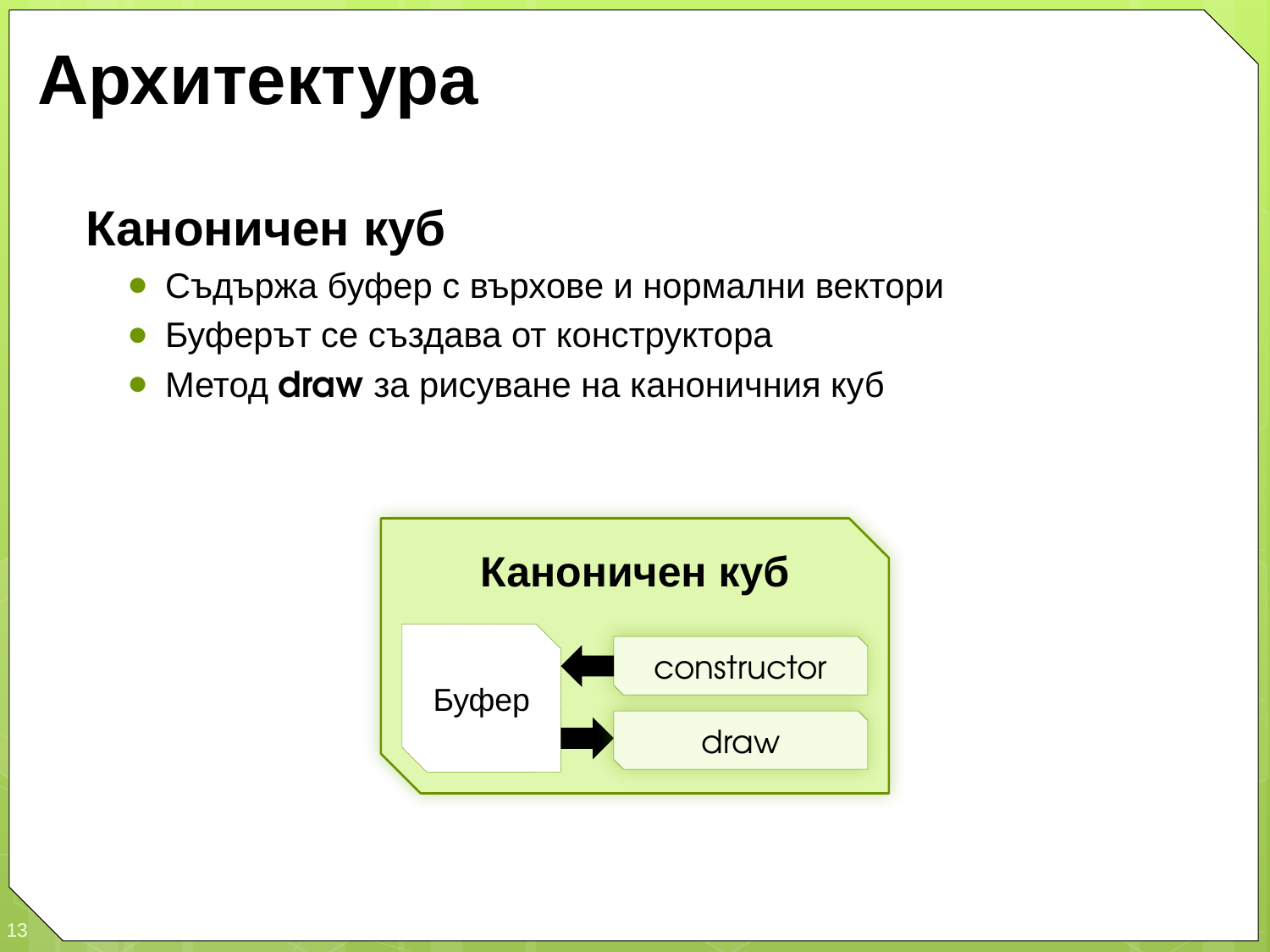

# Архитектура
Каноничен куб
Съдържа буфер с върхове и нормални вектори
Буферът се създава от конструктора
Метод draw за рисуване на каноничния куб
Каноничен куб
Буфер
constructor

draw